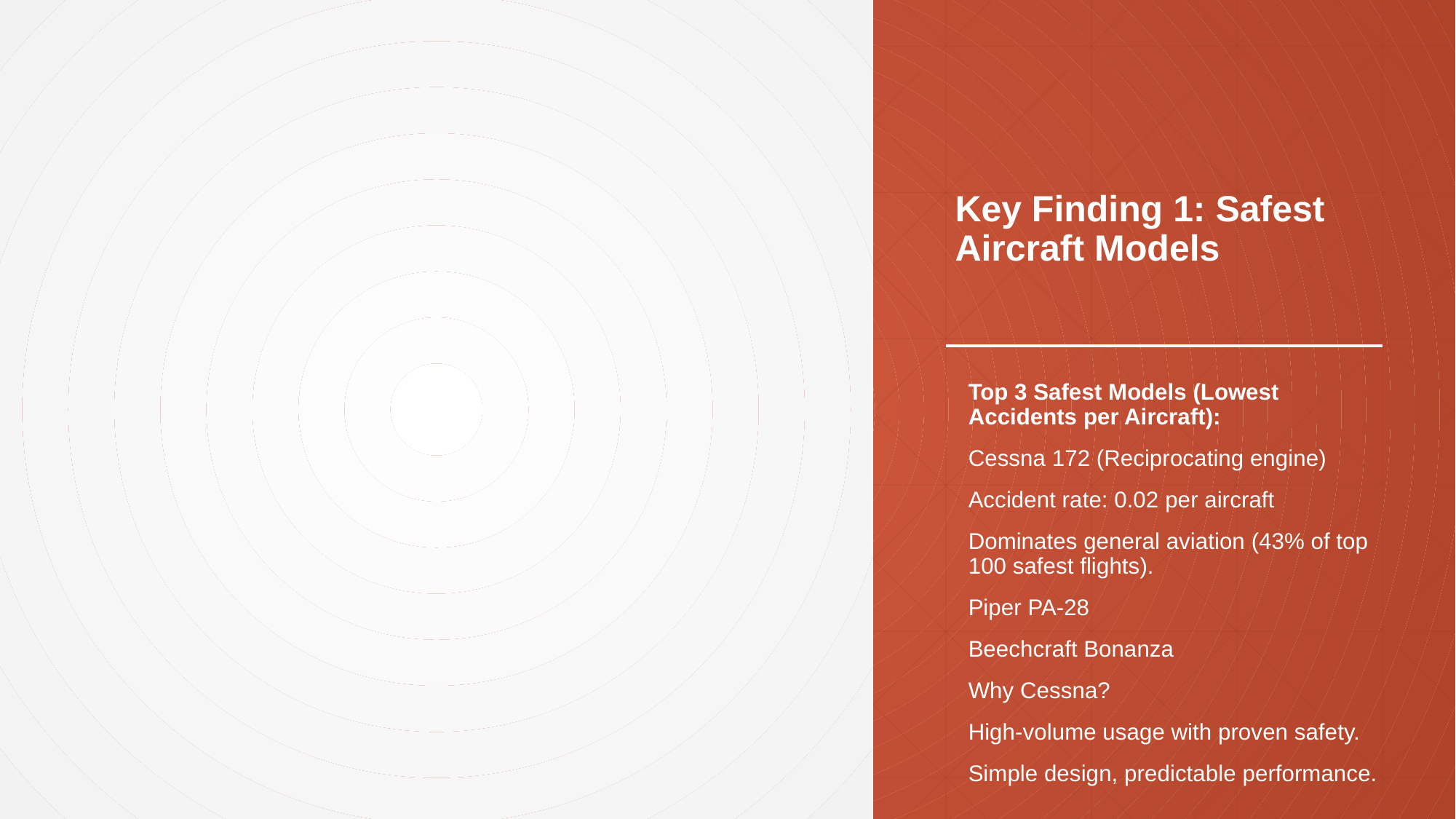

# Key Finding 1: Safest Aircraft Models
Top 3 Safest Models (Lowest Accidents per Aircraft):
Cessna 172 (Reciprocating engine)
Accident rate: 0.02 per aircraft
Dominates general aviation (43% of top 100 safest flights).
Piper PA-28
Beechcraft Bonanza
Why Cessna?
High-volume usage with proven safety.
Simple design, predictable performance.